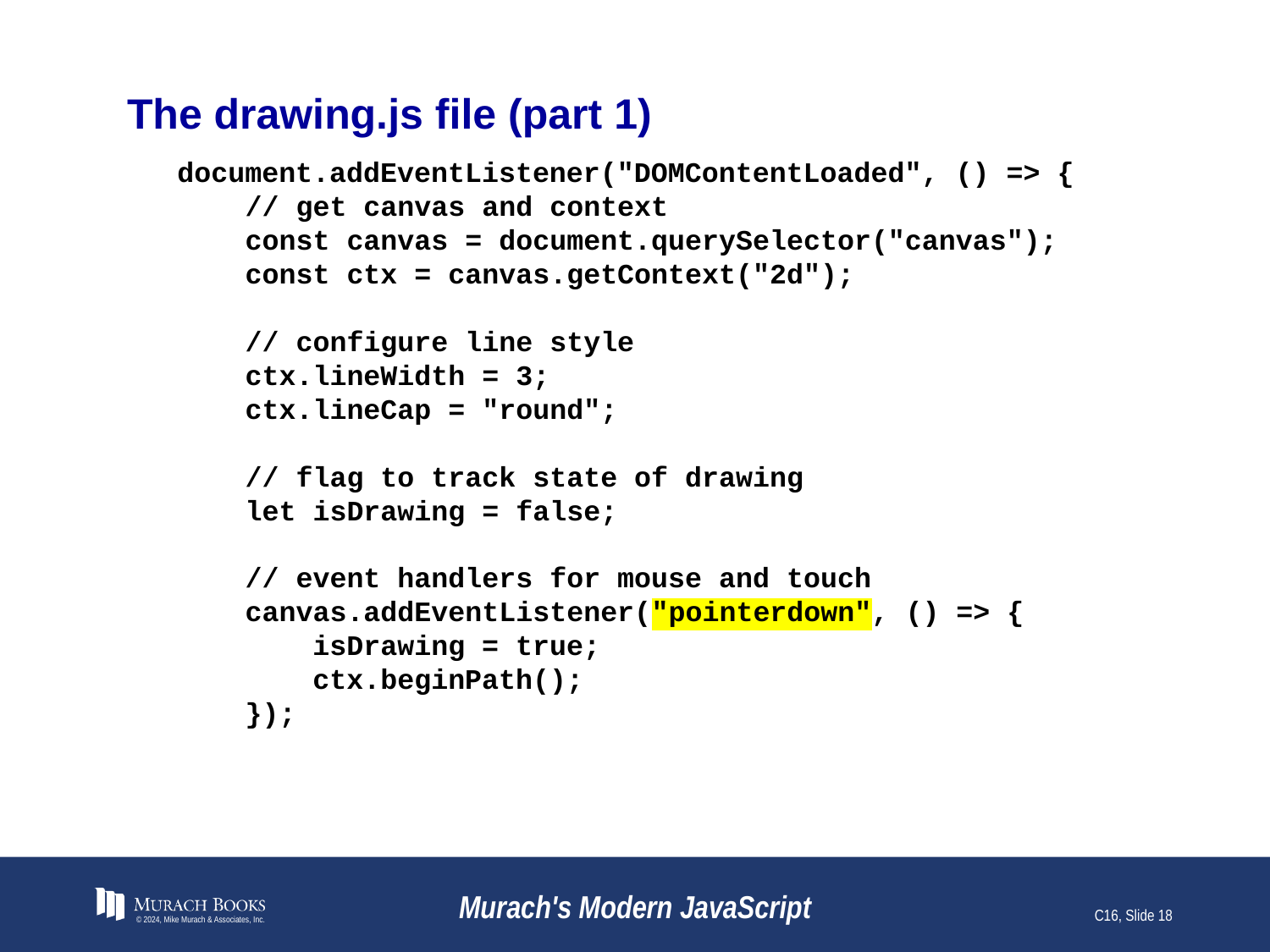

# The drawing.js file (part 1)
document.addEventListener("DOMContentLoaded", () => {
    // get canvas and context
    const canvas = document.querySelector("canvas");
    const ctx = canvas.getContext("2d");

    // configure line style
    ctx.lineWidth = 3;
    ctx.lineCap = "round";

    // flag to track state of drawing
    let isDrawing = false;

    // event handlers for mouse and touch
    canvas.addEventListener("pointerdown", () => {
        isDrawing = true;
        ctx.beginPath();
    });

© 2024, Mike Murach & Associates, Inc.
Murach's Modern JavaScript

C16, Slide 18